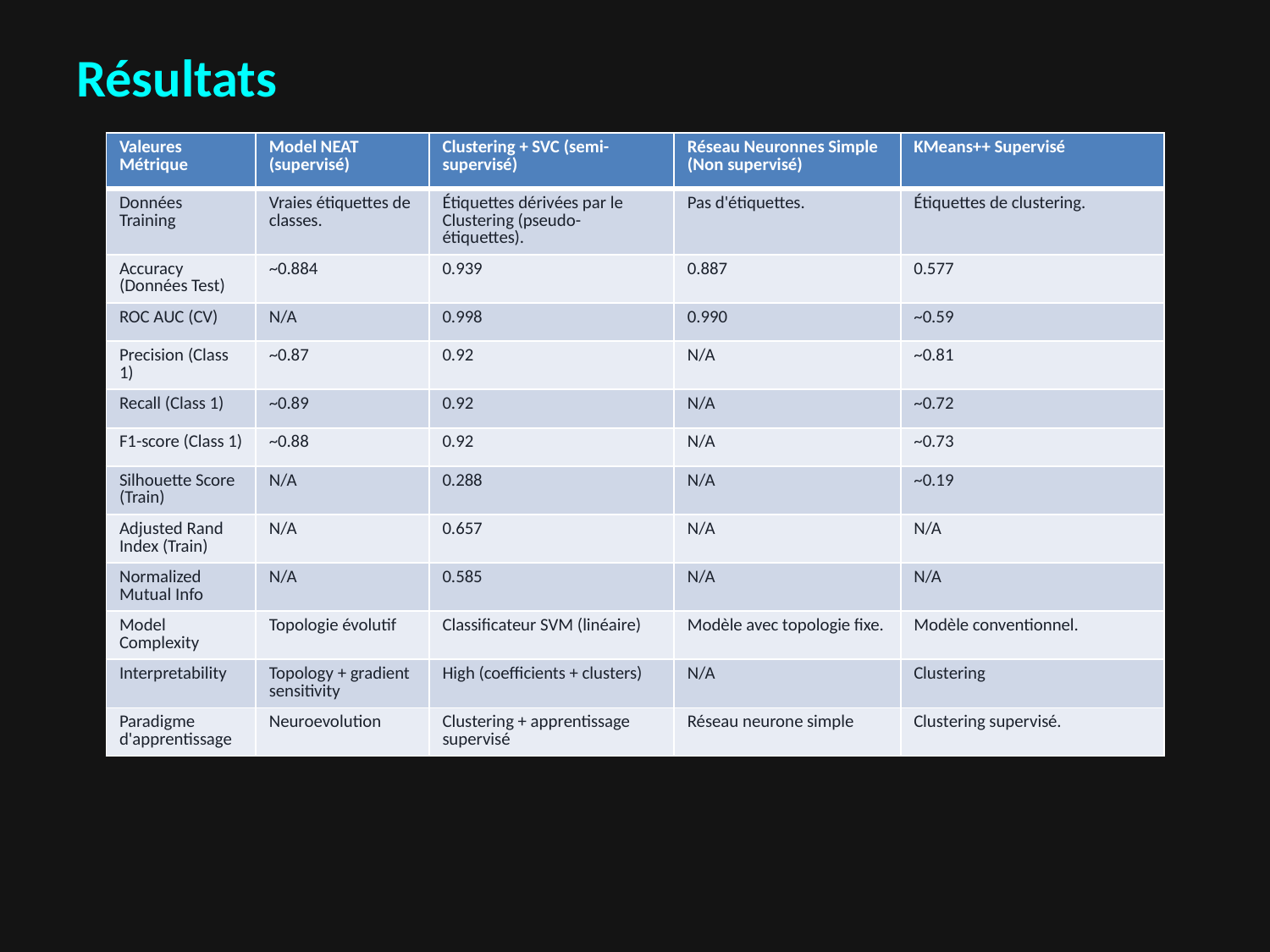

Résultats
| Valeures Métrique | Model NEAT (supervisé) | Clustering + SVC (semi-supervisé) | Réseau Neuronnes Simple (Non supervisé) | KMeans++ Supervisé |
| --- | --- | --- | --- | --- |
| Données Training | Vraies étiquettes de classes. | Étiquettes dérivées par le Clustering (pseudo-étiquettes). | Pas d'étiquettes. | Étiquettes de clustering. |
| Accuracy (Données Test) | ~0.884 | 0.939 | 0.887 | 0.577 |
| ROC AUC (CV) | N/A | 0.998 | 0.990 | ~0.59 |
| Precision (Class 1) | ~0.87 | 0.92 | N/A | ~0.81 |
| Recall (Class 1) | ~0.89 | 0.92 | N/A | ~0.72 |
| F1-score (Class 1) | ~0.88 | 0.92 | N/A | ~0.73 |
| Silhouette Score (Train) | N/A | 0.288 | N/A | ~0.19 |
| Adjusted Rand Index (Train) | N/A | 0.657 | N/A | N/A |
| Normalized Mutual Info | N/A | 0.585 | N/A | N/A |
| Model Complexity | Topologie évolutif | Classificateur SVM (linéaire) | Modèle avec topologie fixe. | Modèle conventionnel. |
| Interpretability | Topology + gradient sensitivity | High (coefficients + clusters) | N/A | Clustering |
| Paradigme d'apprentissage | Neuroevolution | Clustering + apprentissage supervisé | Réseau neurone simple | Clustering supervisé. |